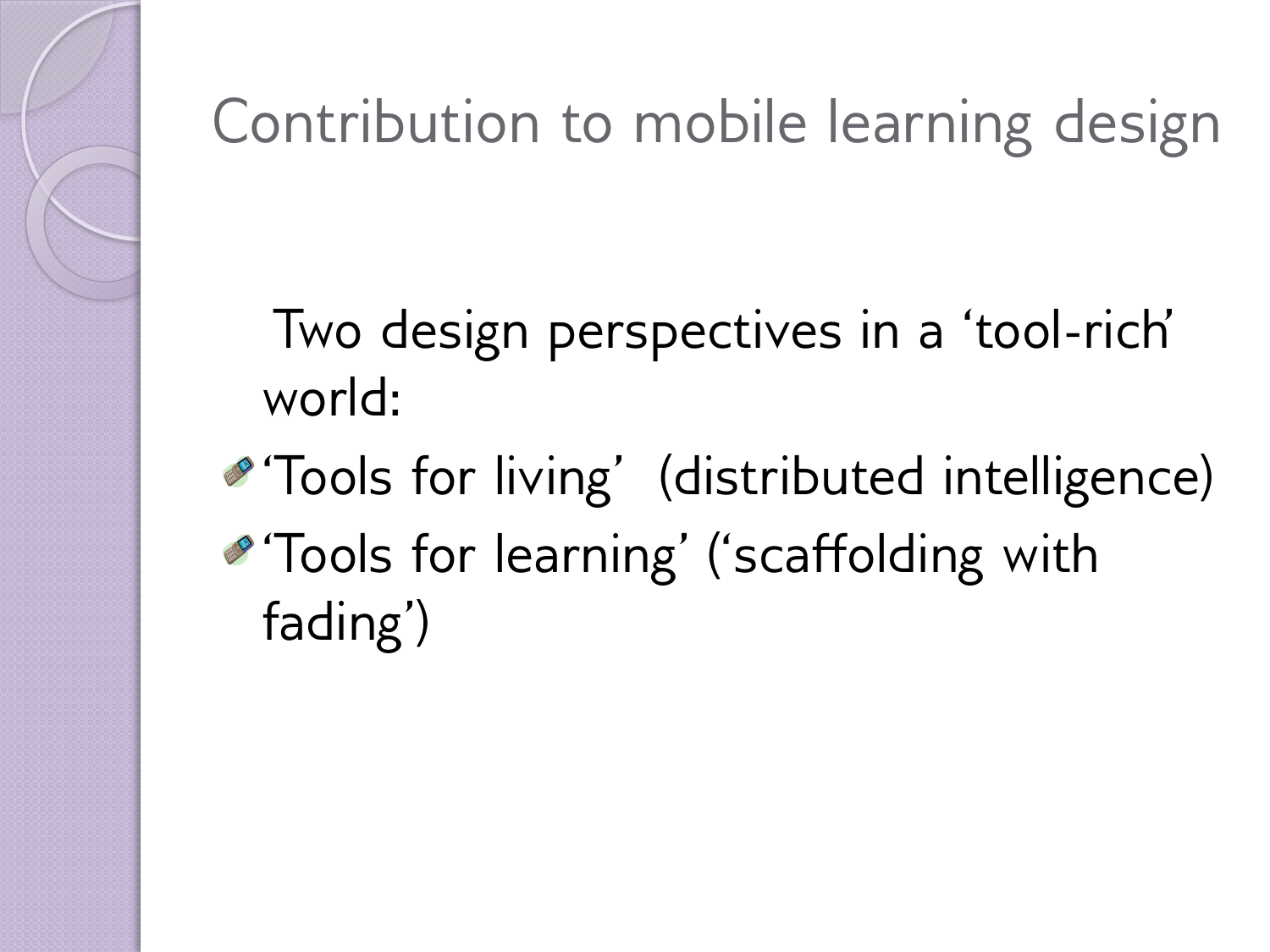

# Contribution to mobile learning design
   Two design perspectives in a ‘tool-rich’ world:
‘Tools for living’  (distributed intelligence)
‘Tools for learning’ (‘scaffolding with fading’)